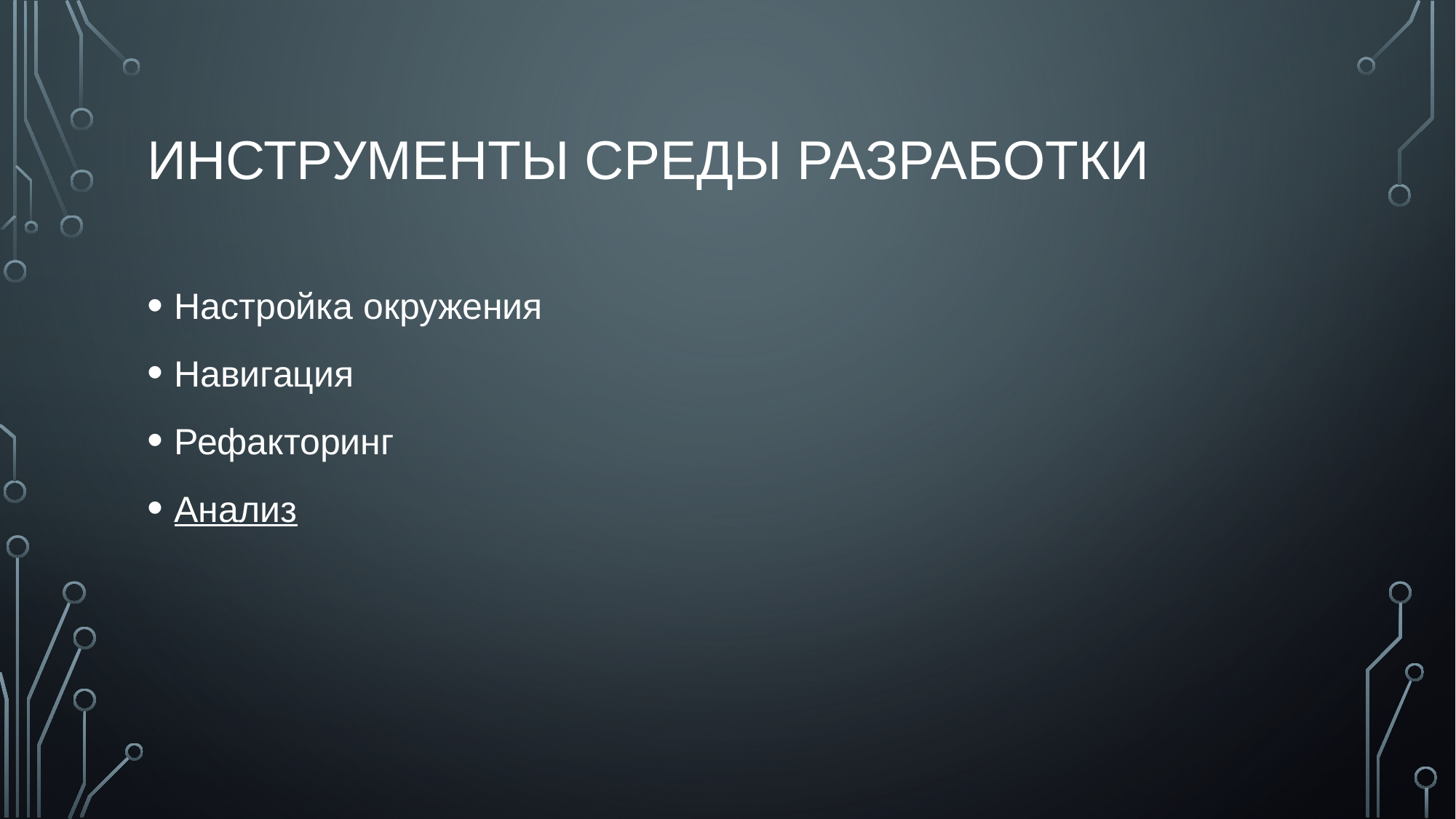

# Инструменты Среды РАЗРАБОТКИ
Настройка окружения
Навигация
Рефакторинг
Анализ